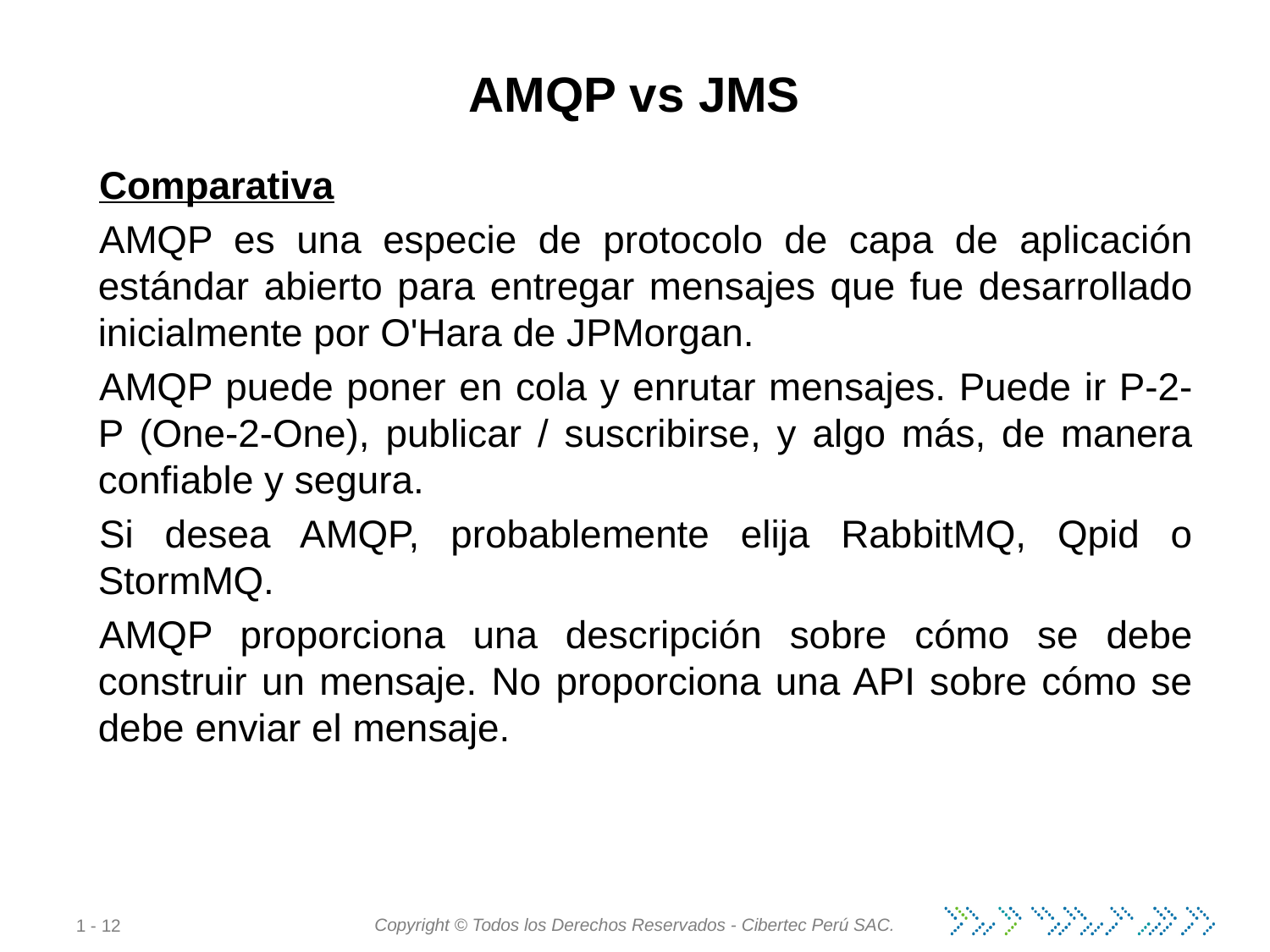

# AMQP vs JMS
Comparativa
AMQP es una especie de protocolo de capa de aplicación estándar abierto para entregar mensajes que fue desarrollado inicialmente por O'Hara de JPMorgan.
AMQP puede poner en cola y enrutar mensajes. Puede ir P-2-P (One-2-One), publicar / suscribirse, y algo más, de manera confiable y segura.
Si desea AMQP, probablemente elija RabbitMQ, Qpid o StormMQ.
AMQP proporciona una descripción sobre cómo se debe construir un mensaje. No proporciona una API sobre cómo se debe enviar el mensaje.